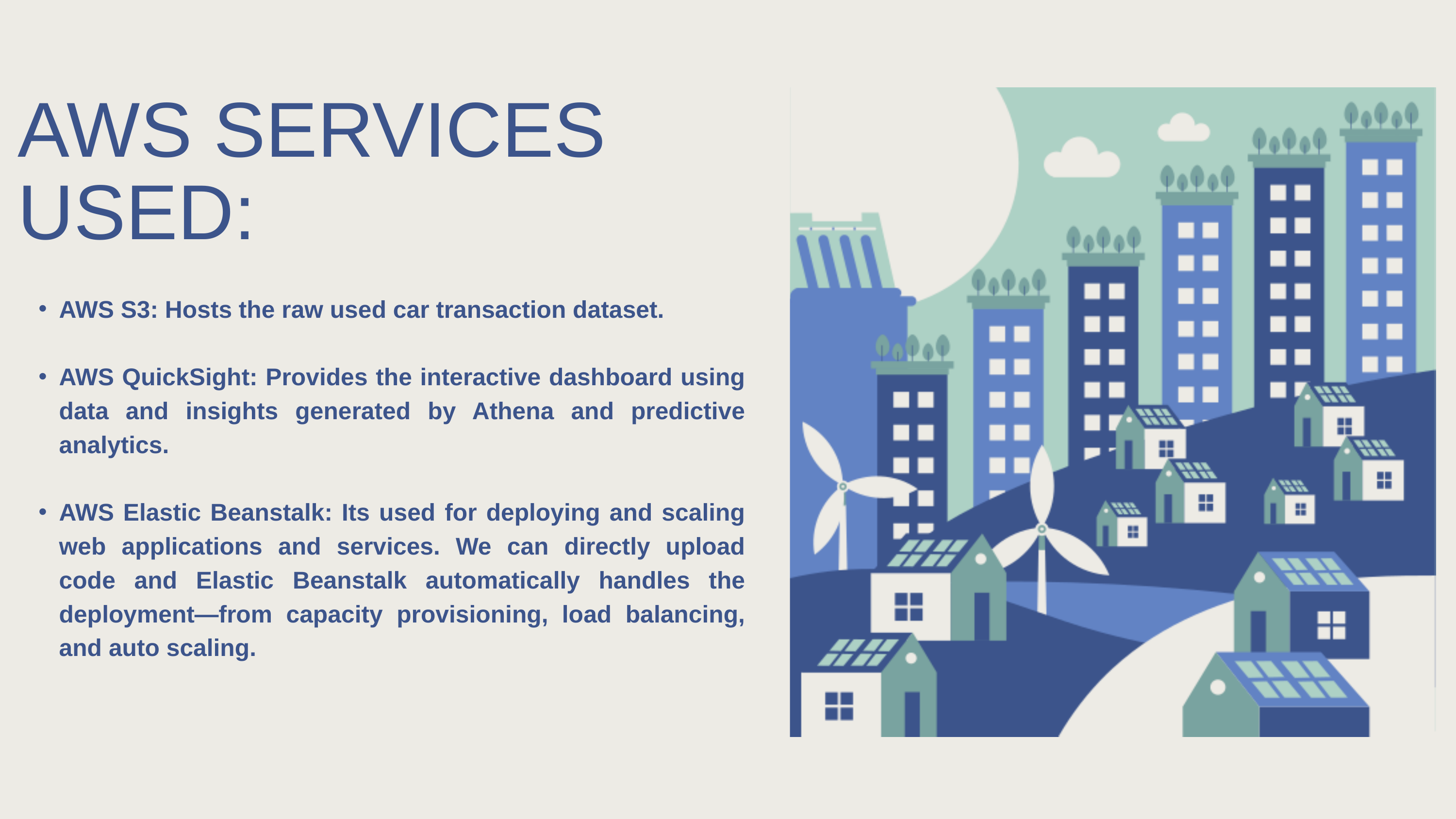

AWS SERVICES USED:
AWS S3: Hosts the raw used car transaction dataset.

AWS QuickSight: Provides the interactive dashboard using data and insights generated by Athena and predictive analytics.

AWS Elastic Beanstalk: Its used for deploying and scaling web applications and services. We can directly upload code and Elastic Beanstalk automatically handles the deployment—from capacity provisioning, load balancing, and auto scaling.